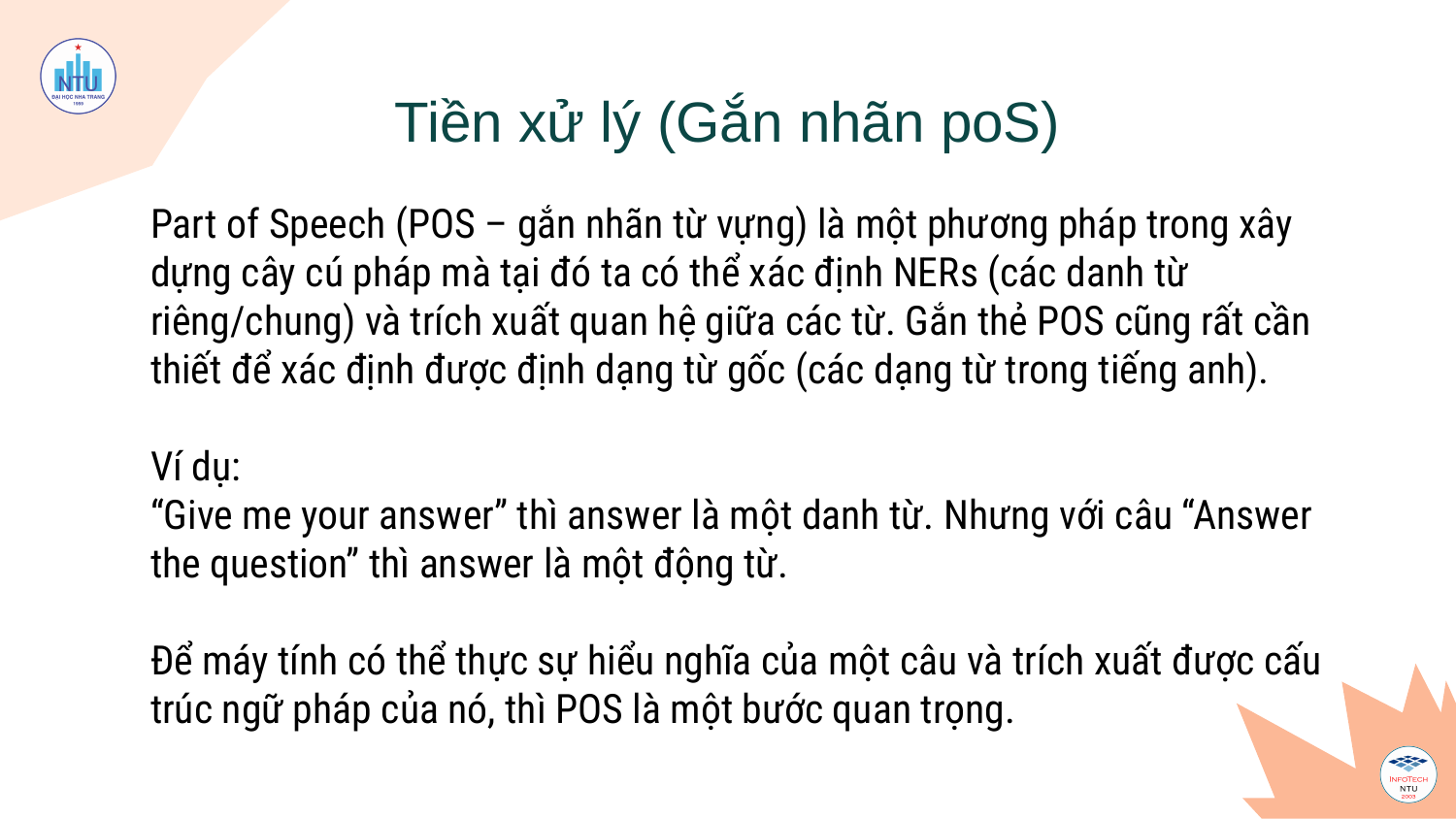

# Tiền xử lý (Gắn nhãn poS)
Part of Speech (POS – gắn nhãn từ vựng) là một phương pháp trong xây dựng cây cú pháp mà tại đó ta có thể xác định NERs (các danh từ riêng/chung) và trích xuất quan hệ giữa các từ. Gắn thẻ POS cũng rất cần thiết để xác định được định dạng từ gốc (các dạng từ trong tiếng anh).

Ví dụ:
“Give me your answer” thì answer là một danh từ. Nhưng với câu “Answer the question” thì answer là một động từ.

Để máy tính có thể thực sự hiểu nghĩa của một câu và trích xuất được cấu trúc ngữ pháp của nó, thì POS là một bước quan trọng.